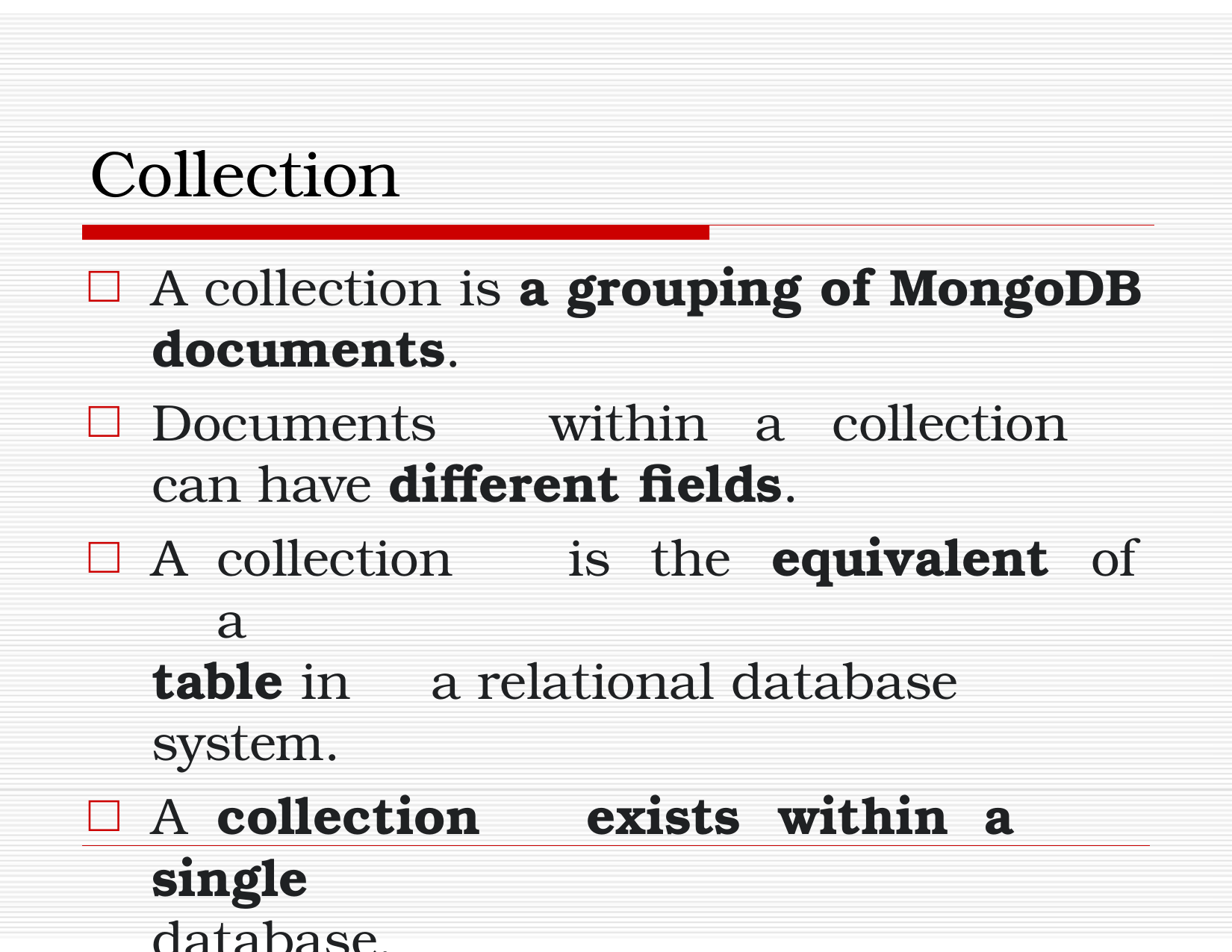

# Collection
A collection is a grouping of MongoDB documents.
Documents	within	a	collection	can have different fields.
A	collection	is	the	equivalent	of	a
table in	a relational database system.
A	collection	exists	within	a	single
database.